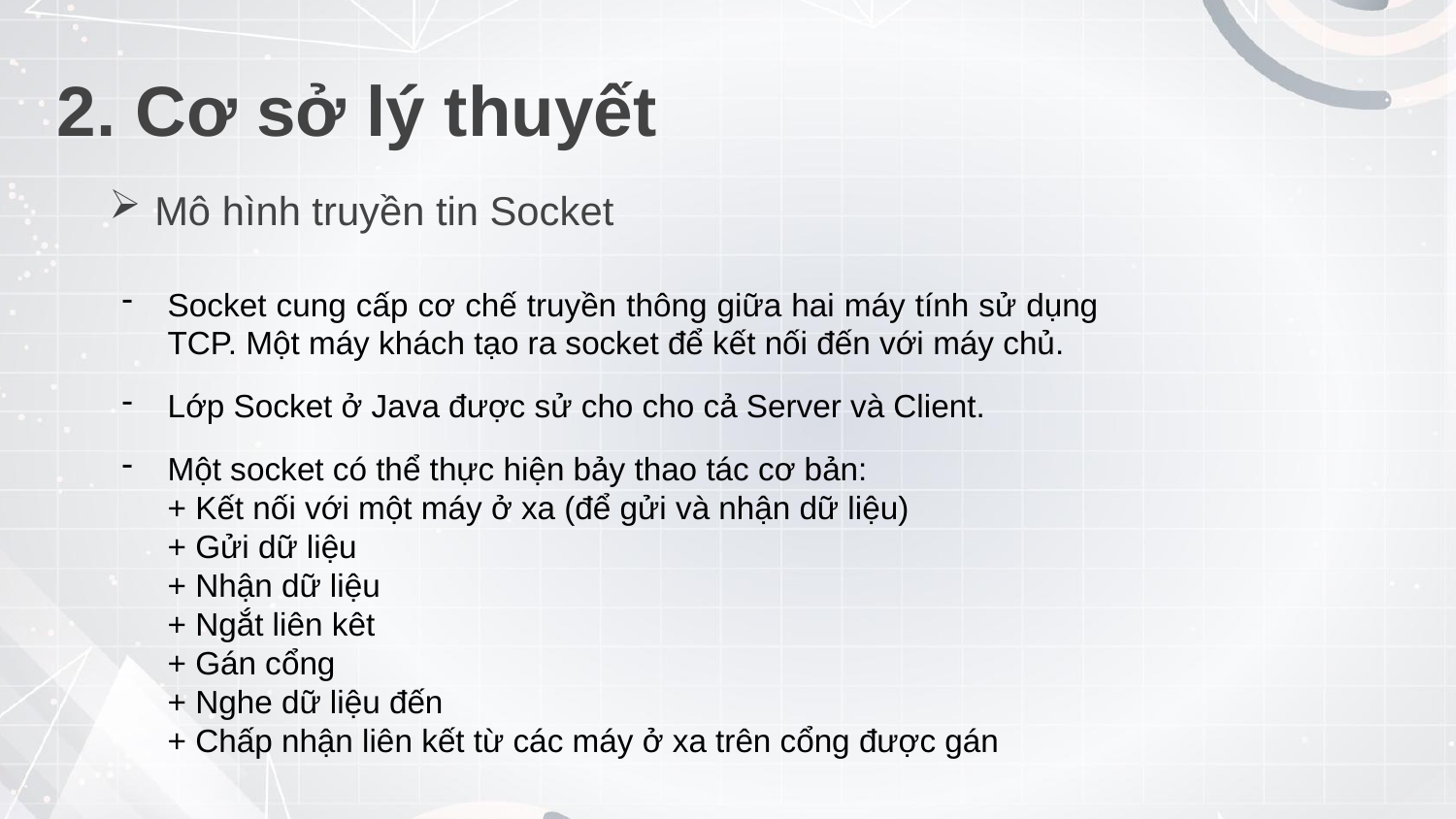

# 2. Cơ sở lý thuyết
Mô hình truyền tin Socket

Socket cung cấp cơ chế truyền thông giữa hai máy tính sử dụng TCP. Một máy khách tạo ra socket để kết nối đến với máy chủ.
Lớp Socket ở Java được sử cho cho cả Server và Client.
Một socket có thể thực hiện bảy thao tác cơ bản:
+ Kết nối với một máy ở xa (để gửi và nhận dữ liệu)
+ Gửi dữ liệu
+ Nhận dữ liệu
+ Ngắt liên kêt
+ Gán cổng
+ Nghe dữ liệu đến
+ Chấp nhận liên kết từ các máy ở xa trên cổng được gán